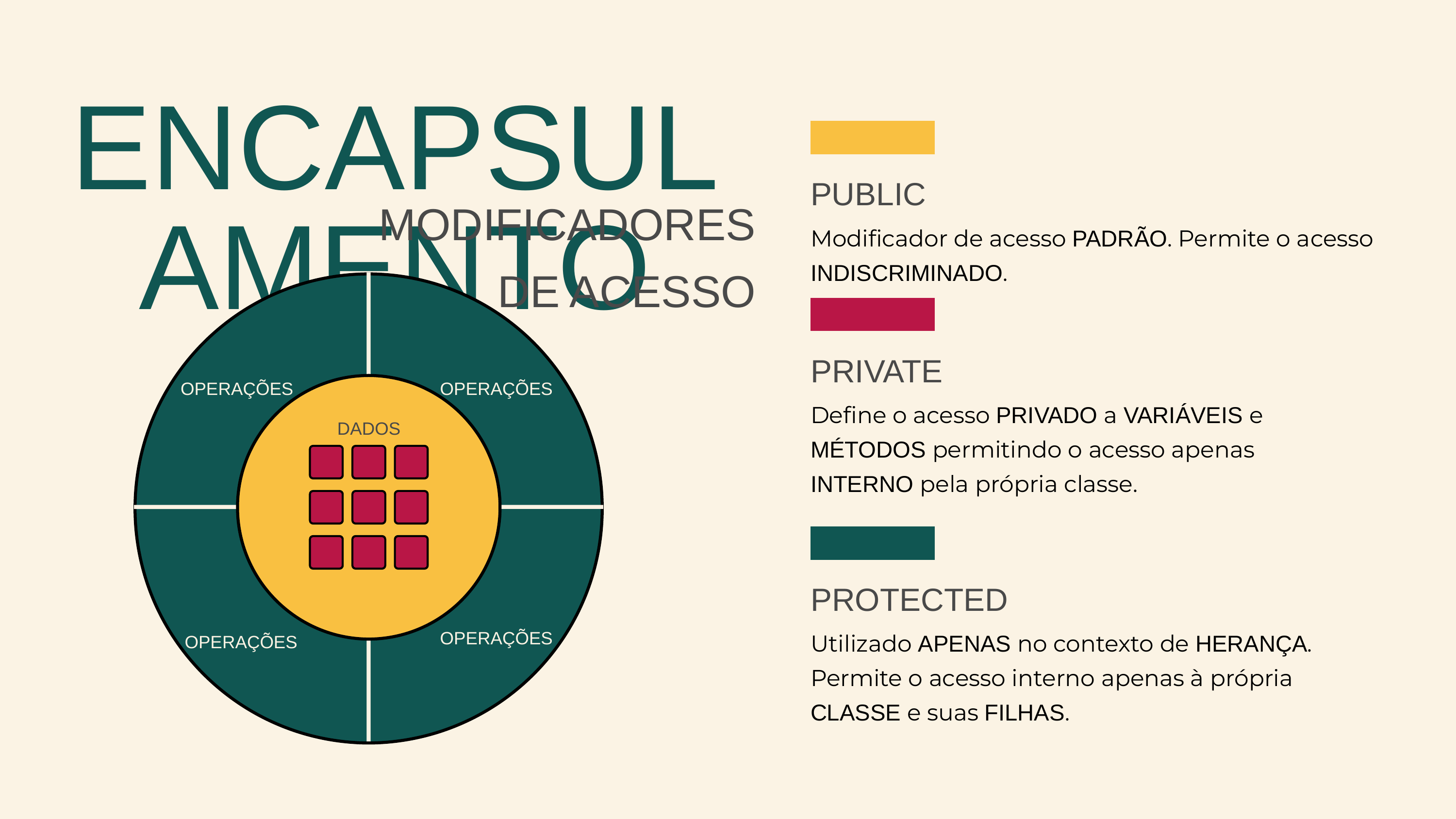

ENCAPSULAMENTO

PUBLIC
MODIFICADORES DE ACESSO
Modificador de acesso PADRÃO. Permite o acesso INDISCRIMINADO.

OPERAÇÕES
OPERAÇÕES

DADOS

OPERAÇÕES
OPERAÇÕES

PRIVATE
Define o acesso PRIVADO a VARIÁVEIS e MÉTODOS permitindo o acesso apenas INTERNO pela própria classe.

PROTECTED
Utilizado APENAS no contexto de HERANÇA. Permite o acesso interno apenas à própria CLASSE e suas FILHAS.